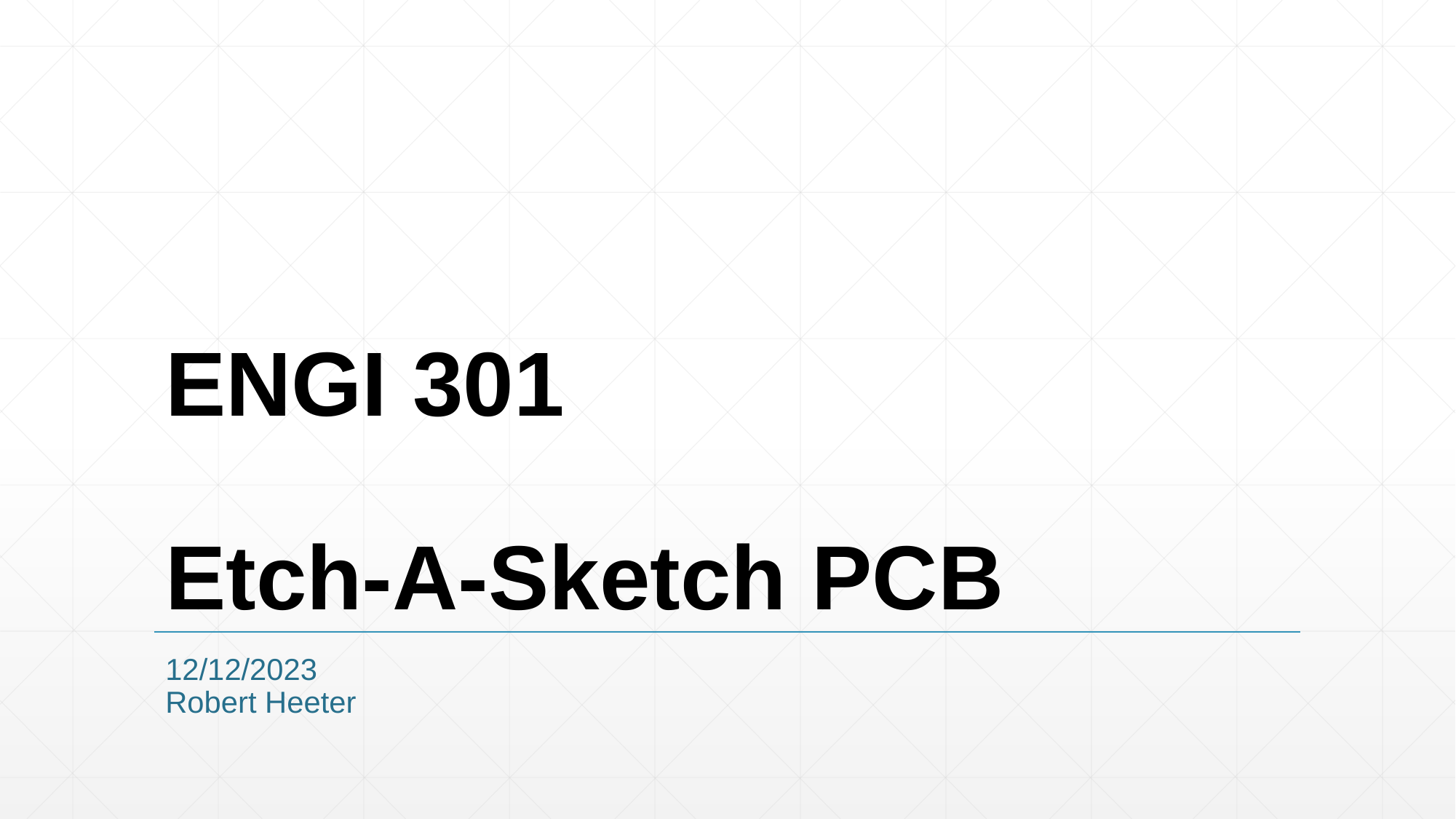

# ENGI 301 Etch-A-Sketch PCB
12/12/2023
Robert Heeter